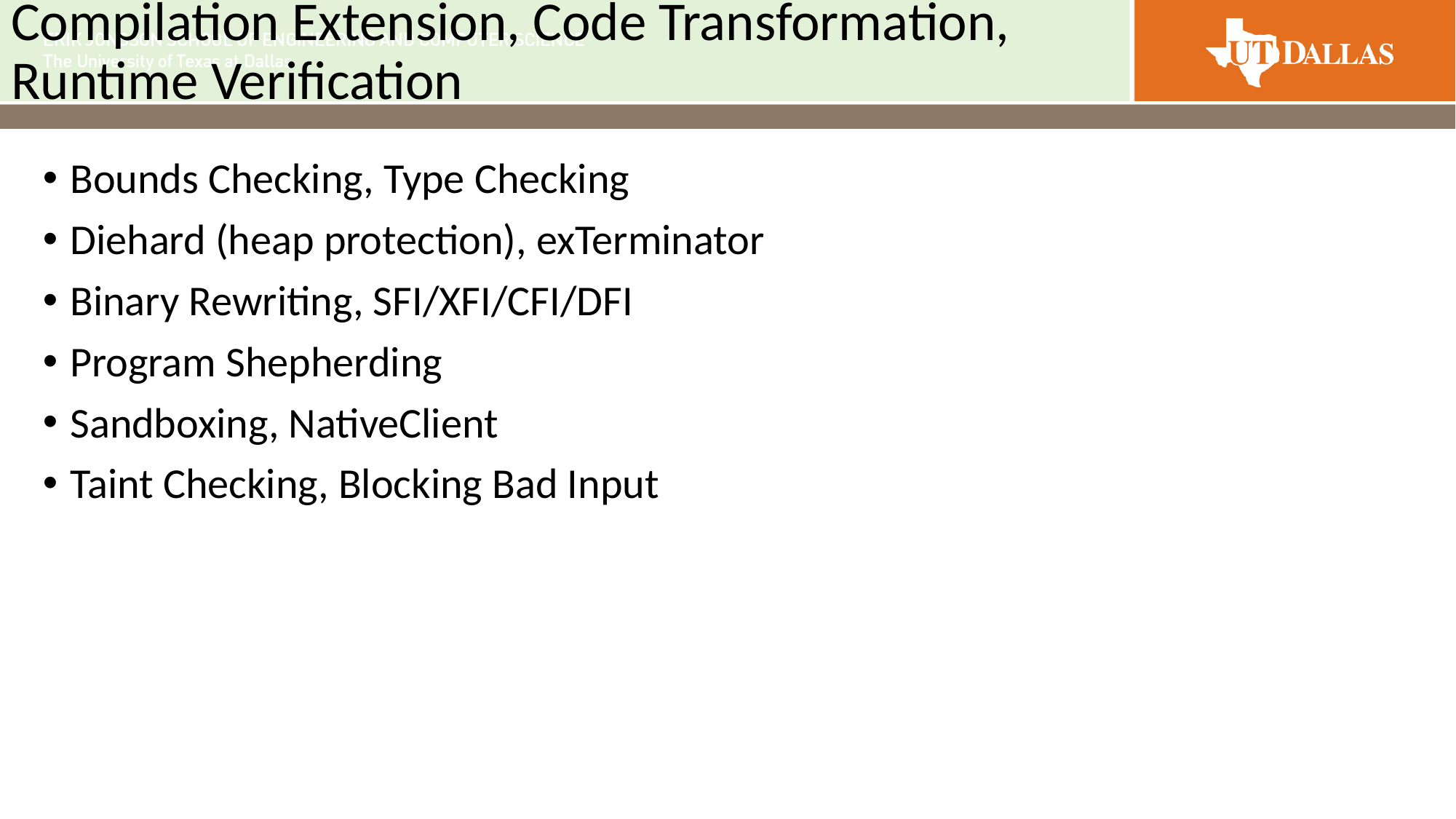

# Compilation Extension, Code Transformation, Runtime Verification
Bounds Checking, Type Checking
Diehard (heap protection), exTerminator
Binary Rewriting, SFI/XFI/CFI/DFI
Program Shepherding
Sandboxing, NativeClient
Taint Checking, Blocking Bad Input